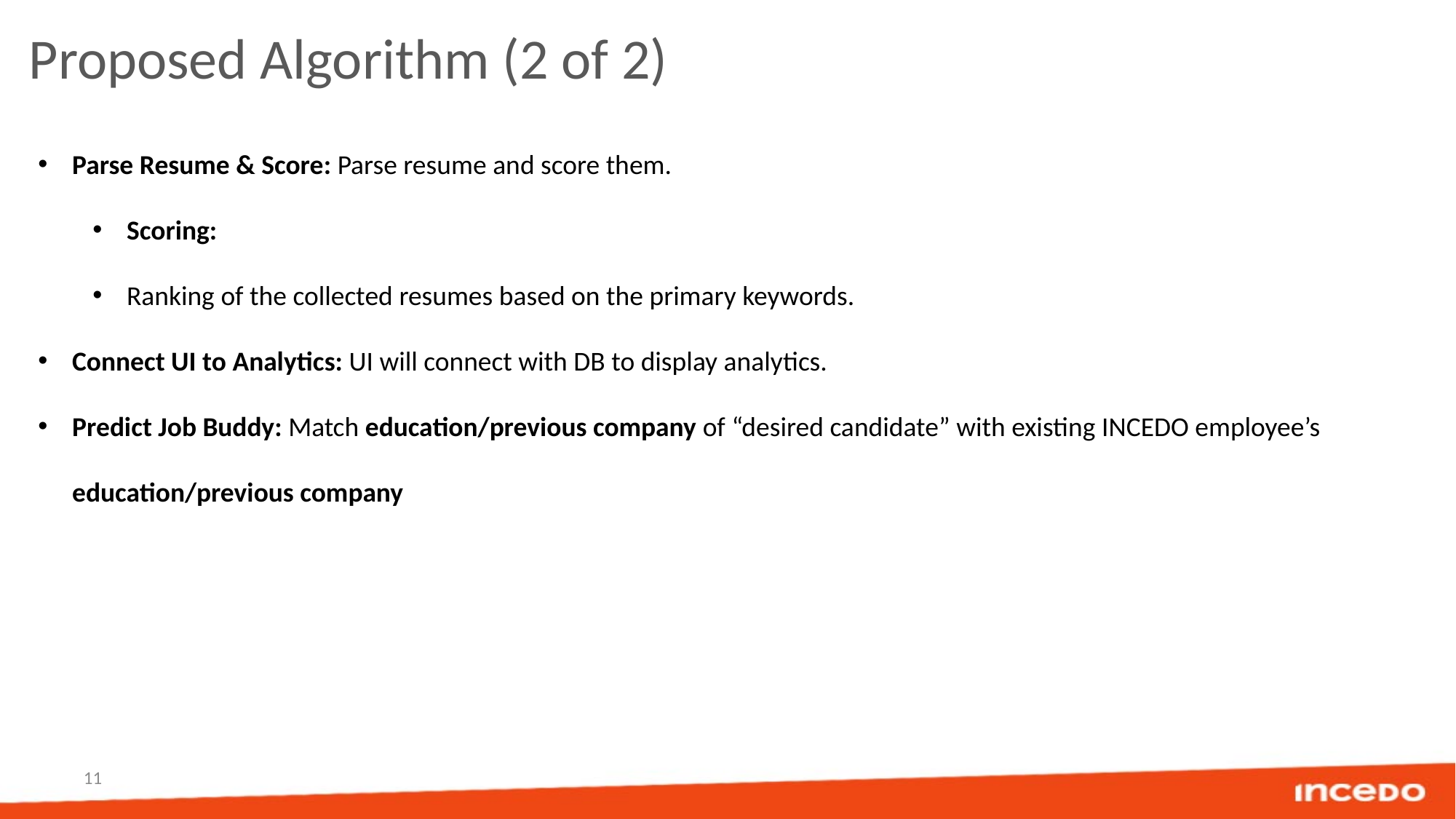

Proposed Algorithm (2 of 2)
Parse Resume & Score: Parse resume and score them.
Scoring:
Ranking of the collected resumes based on the primary keywords.
Connect UI to Analytics: UI will connect with DB to display analytics.
Predict Job Buddy: Match education/previous company of “desired candidate” with existing INCEDO employee’s education/previous company
11